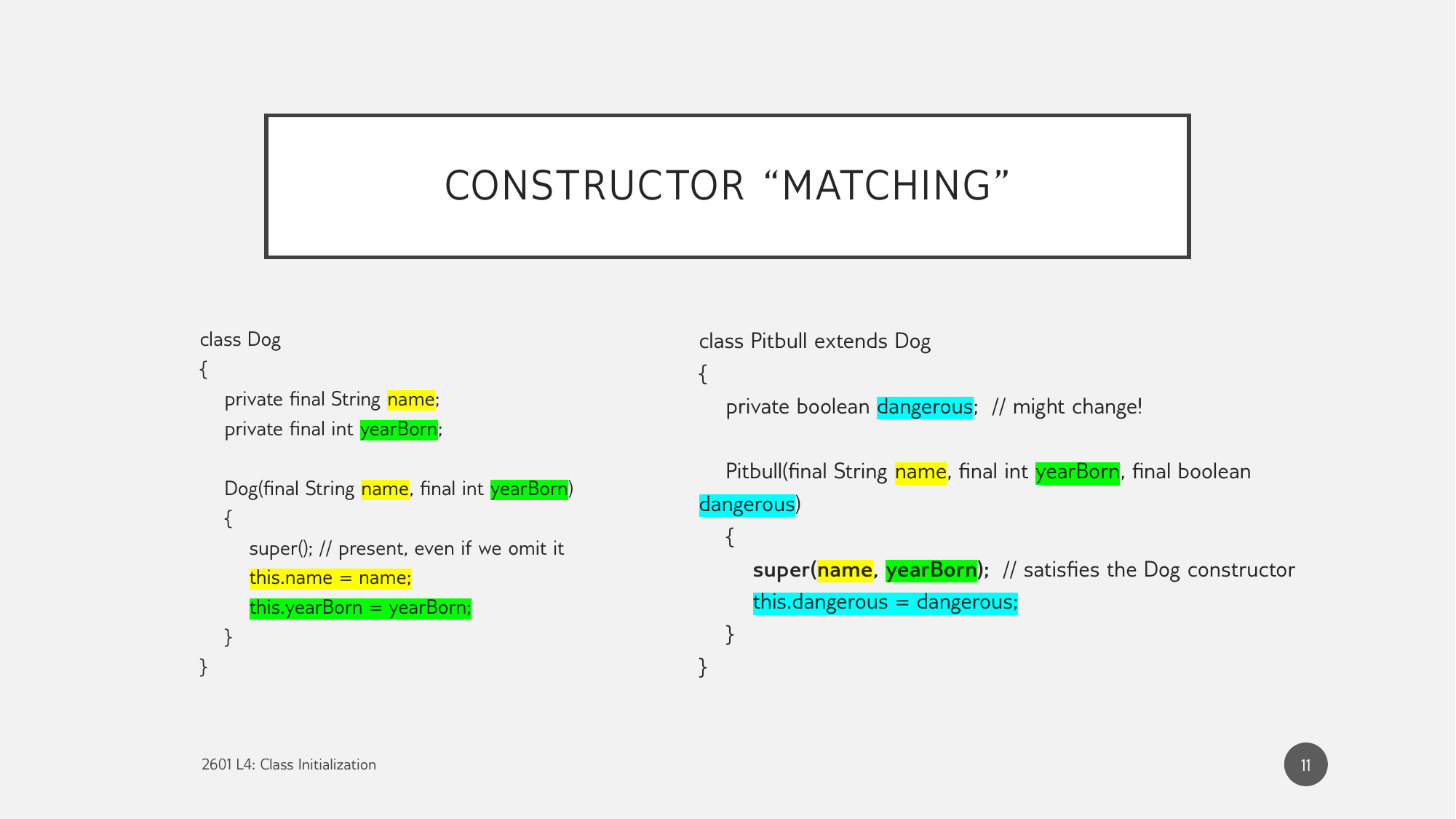

# Constructor “matching”
class Dog
{
    private final String name;
    private final int yearBorn;

    Dog(final String name, final int yearBorn)
    {
        super(); // present, even if we omit it
        this.name = name;
        this.yearBorn = yearBorn;
    }
}
class Pitbull extends Dog
{
    private boolean dangerous;  // might change!

    Pitbull(final String name, final int yearBorn, final boolean dangerous)
    {
        super(name, yearBorn);  // satisfies the Dog constructor
        this.dangerous = dangerous;
    }
}

11
2601 L4: Class Initialization